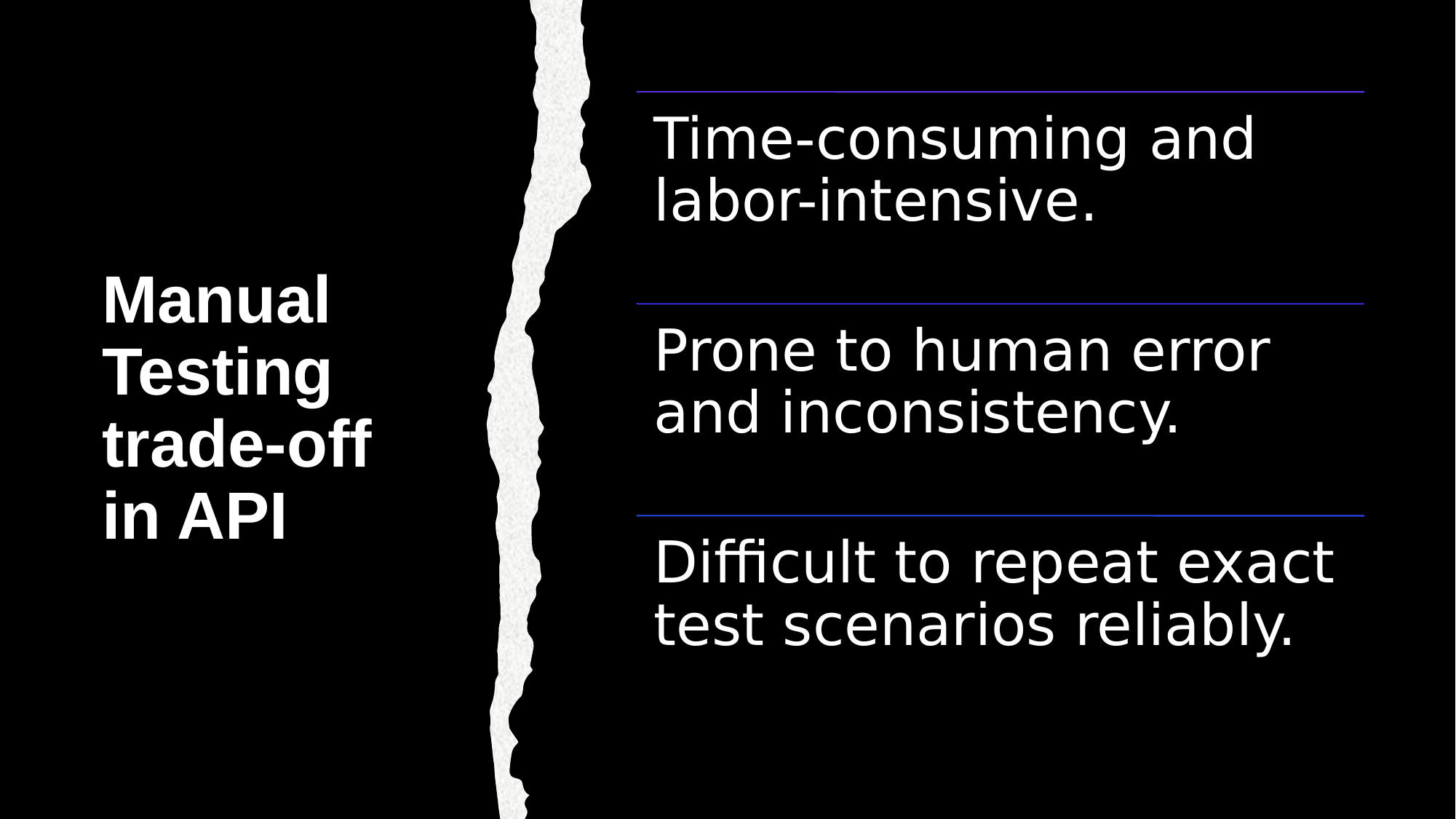

Time-consuming and labor-intensive.
Prone to human error and inconsistency.
Difficult to repeat exact test scenarios reliably.
# Manual Testing trade-off in API